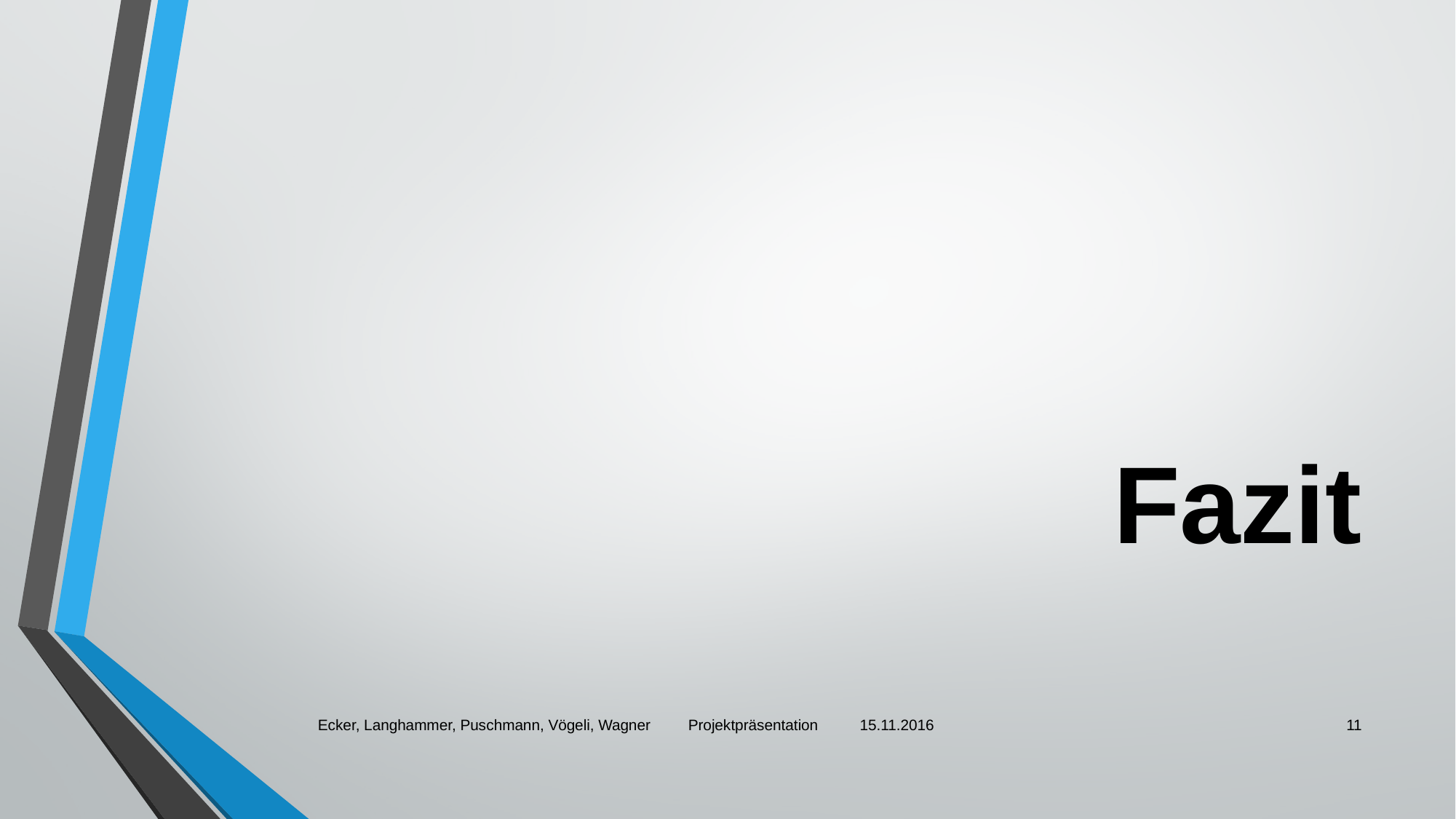

# Fazit

Ecker, Langhammer, Puschmann, Vögeli, Wagner         Projektpräsentation          15.11.2016
11